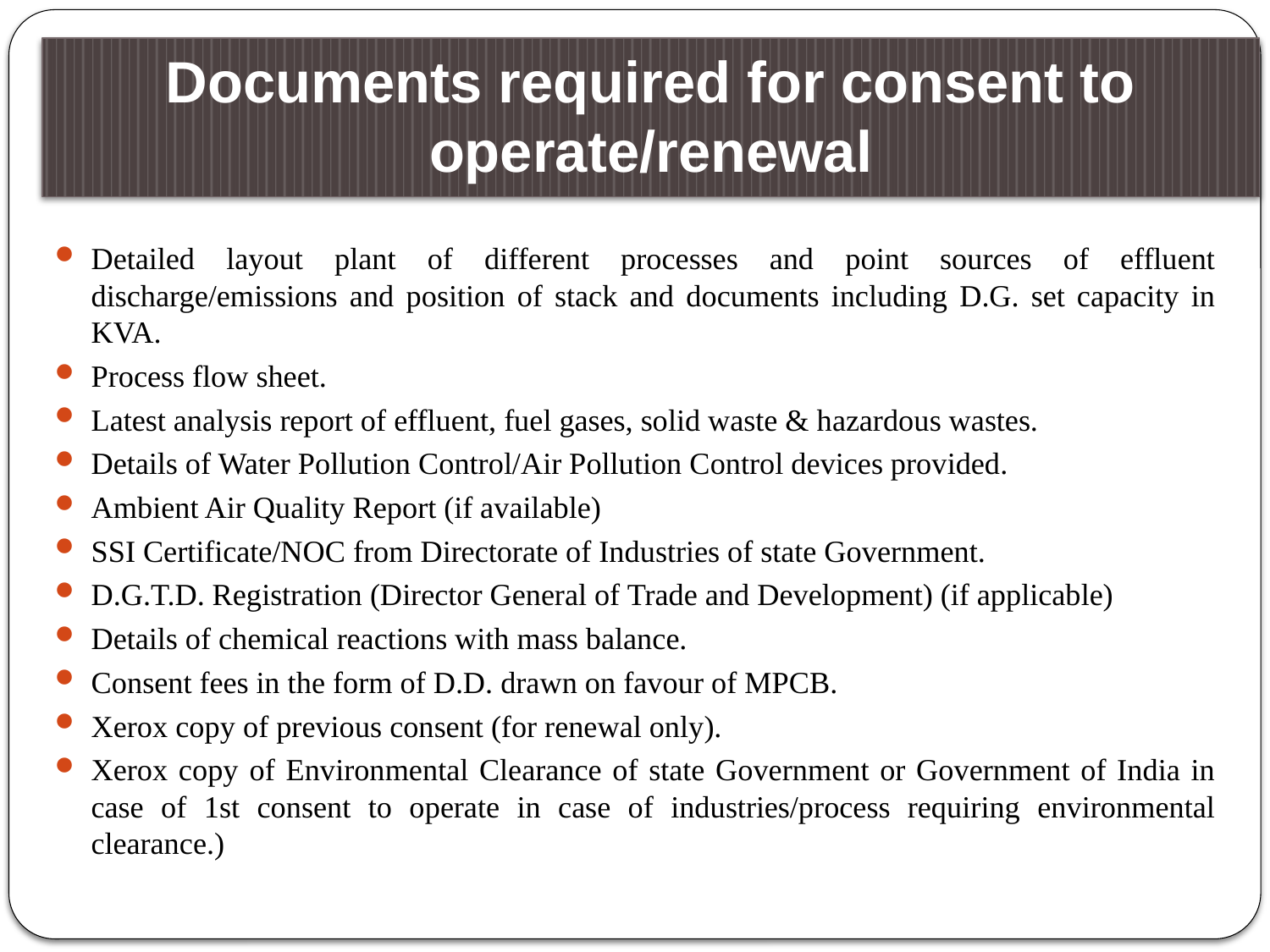

# Documents required for consent to operate/renewal
Detailed layout plant of different processes and point sources of effluent discharge/emissions and position of stack and documents including D.G. set capacity in KVA.
Process flow sheet.
Latest analysis report of effluent, fuel gases, solid waste & hazardous wastes.
Details of Water Pollution Control/Air Pollution Control devices provided.
Ambient Air Quality Report (if available)
SSI Certificate/NOC from Directorate of Industries of state Government.
D.G.T.D. Registration (Director General of Trade and Development) (if applicable)
Details of chemical reactions with mass balance.
Consent fees in the form of D.D. drawn on favour of MPCB.
Xerox copy of previous consent (for renewal only).
Xerox copy of Environmental Clearance of state Government or Government of India in case of 1st consent to operate in case of industries/process requiring environmental clearance.)